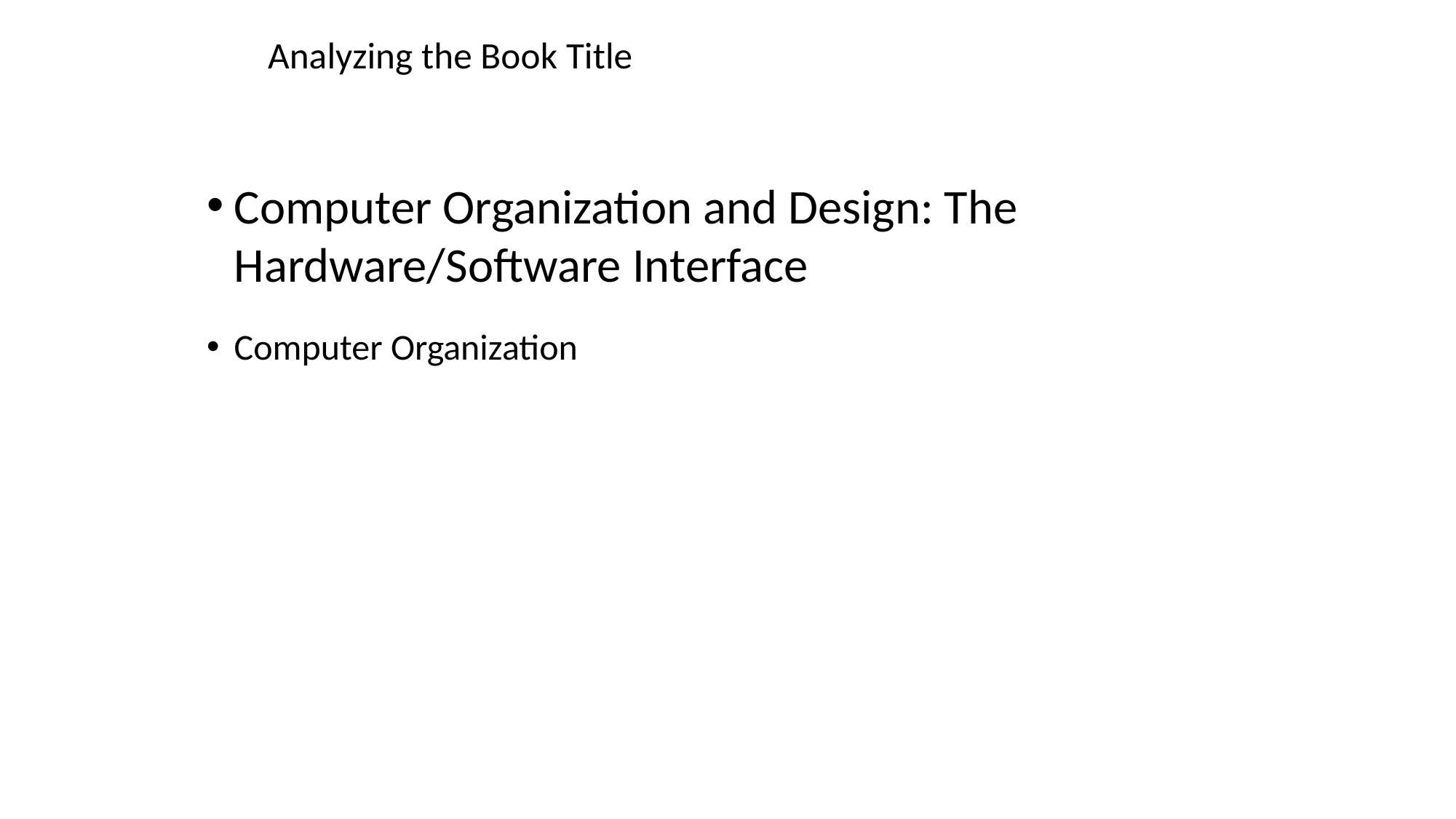

# Analyzing the Book Title
Computer Organization and Design: The Hardware/Software Interface
Computer Organization